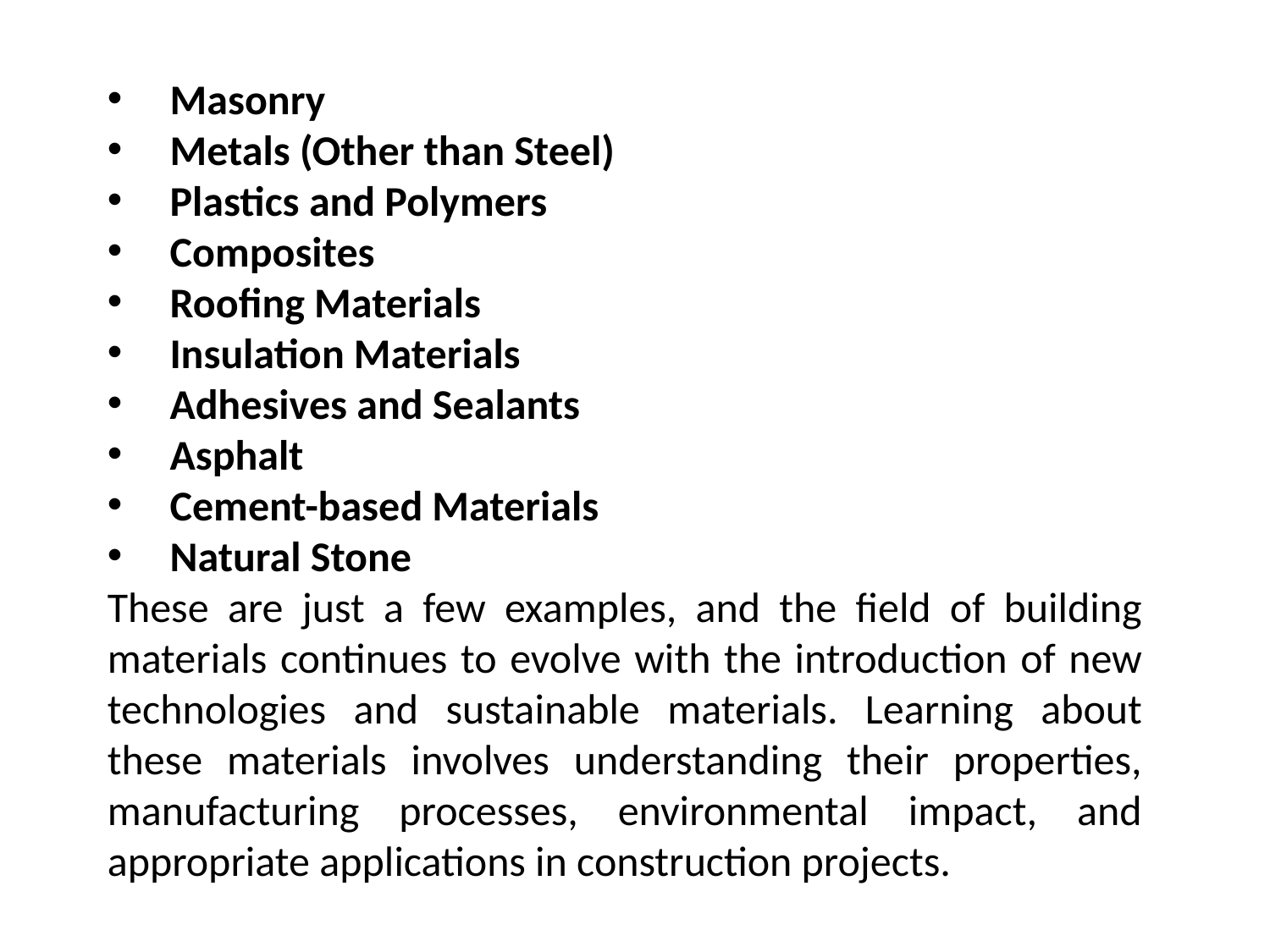

Masonry
Metals (Other than Steel)
Plastics and Polymers
Composites
Roofing Materials
Insulation Materials
Adhesives and Sealants
Asphalt
Cement-based Materials
Natural Stone
These are just a few examples, and the field of building materials continues to evolve with the introduction of new technologies and sustainable materials. Learning about these materials involves understanding their properties, manufacturing processes, environmental impact, and appropriate applications in construction projects.